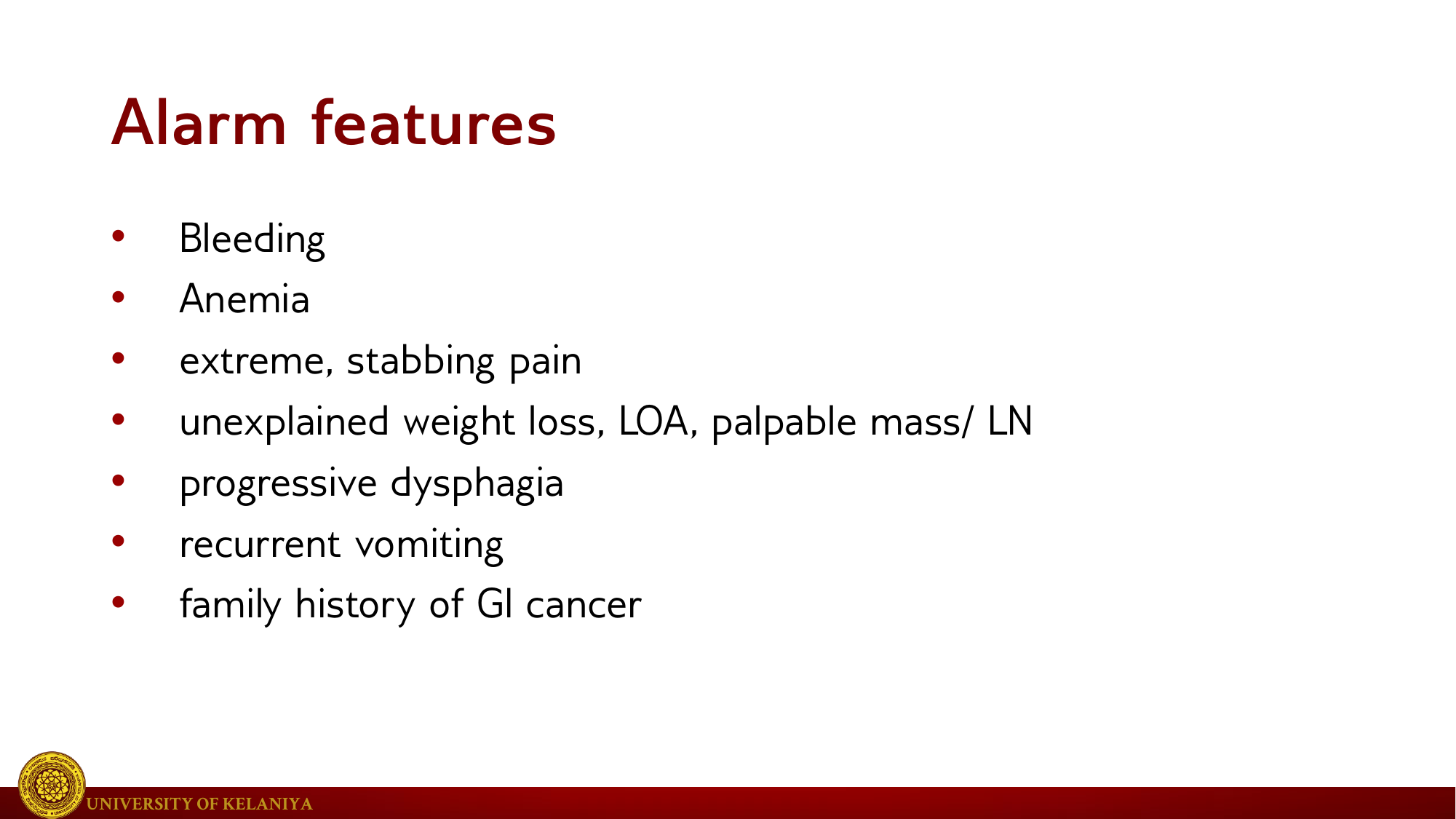

# Alarm features
Bleeding
Anemia
extreme, stabbing pain
unexplained weight loss, LOA, palpable mass/ LN
progressive dysphagia
recurrent vomiting
family history of GI cancer